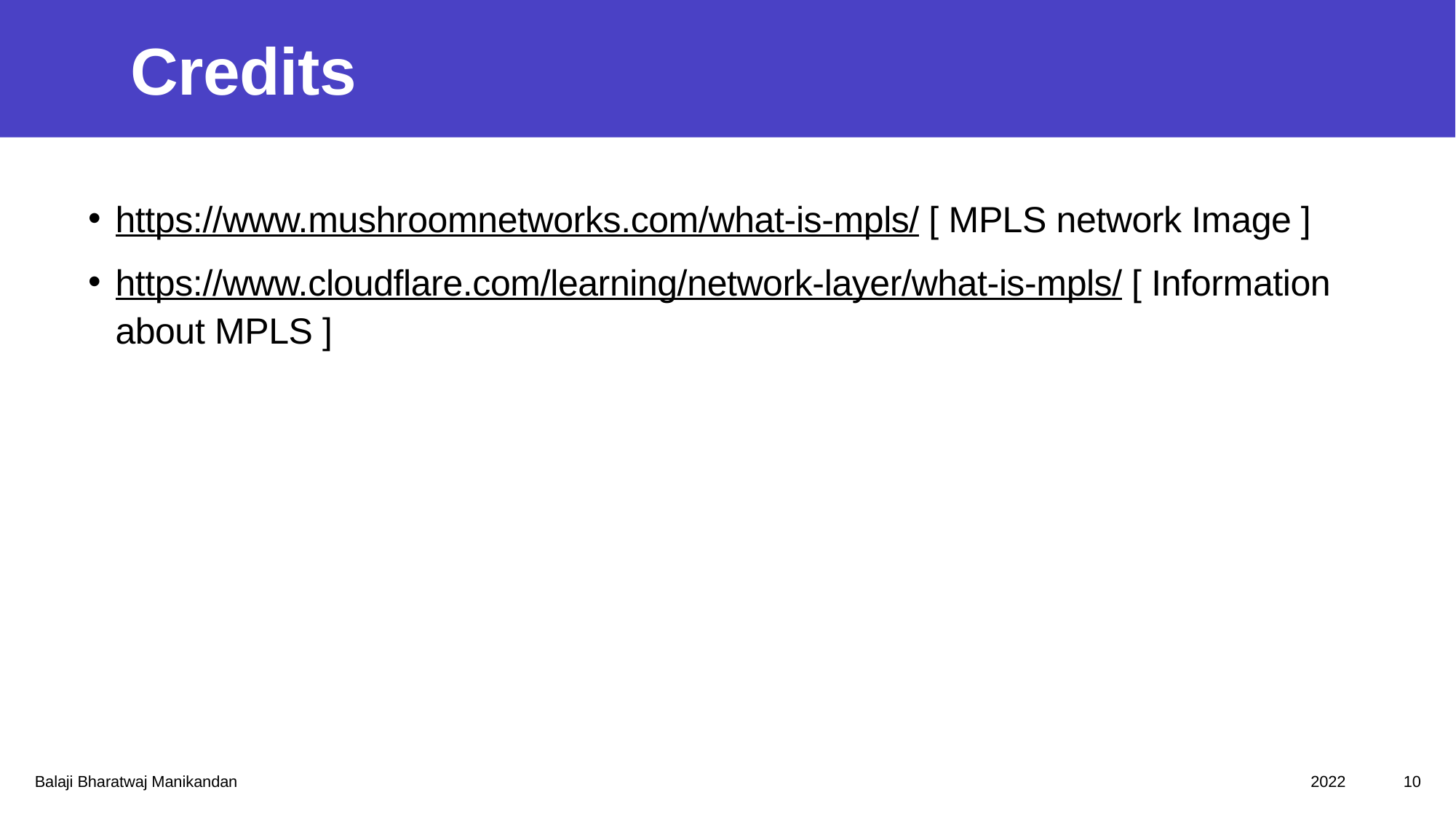

# Credits
https://www.mushroomnetworks.com/what-is-mpls/ [ MPLS network Image ]
https://www.cloudflare.com/learning/network-layer/what-is-mpls/ [ Information about MPLS ]
2022
Balaji Bharatwaj Manikandan
10